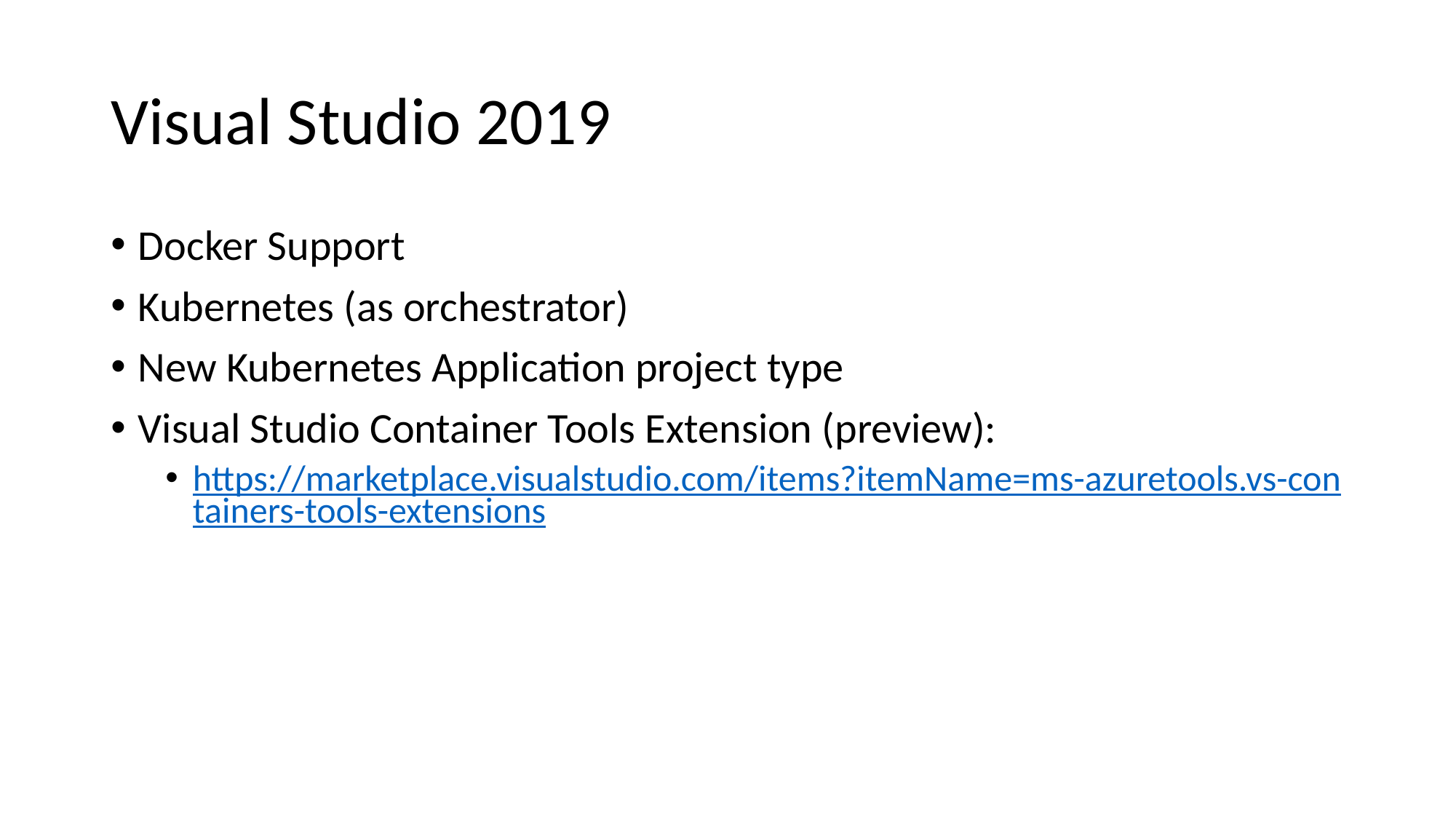

# Visual Studio 2019
Docker Support
Kubernetes (as orchestrator)
New Kubernetes Application project type
Visual Studio Container Tools Extension (preview):
https://marketplace.visualstudio.com/items?itemName=ms-azuretools.vs-containers-tools-extensions